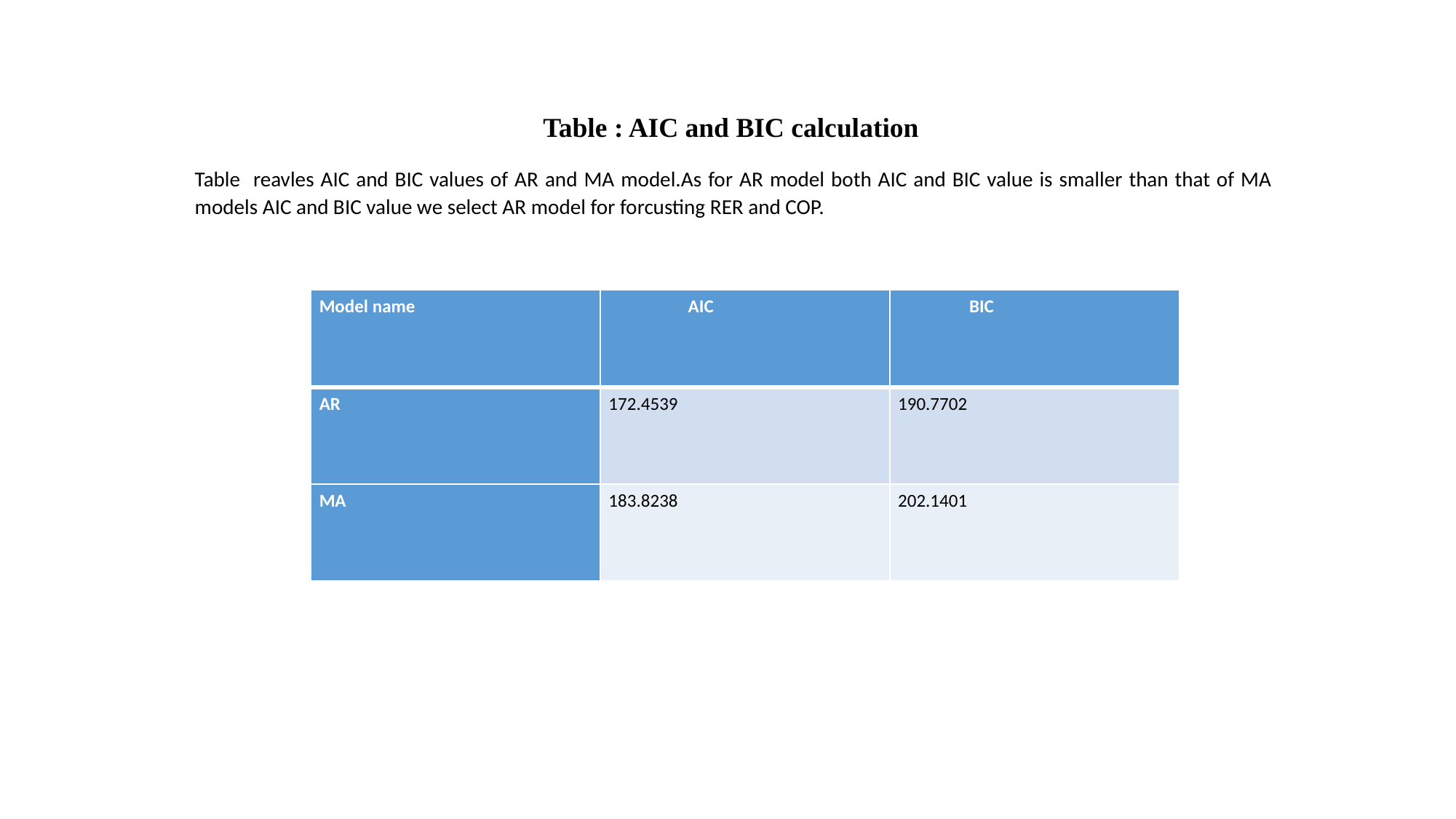

Table : AIC and BIC calculation
Table  reavles AIC and BIC values of AR and MA model.As for AR model both AIC and BIC value is smaller than that of MA models AIC and BIC value we select AR model for forcusting RER and COP.
| Model name | AIC | BIC |
| --- | --- | --- |
| AR | 172.4539 | 190.7702 |
| MA | 183.8238 | 202.1401 |